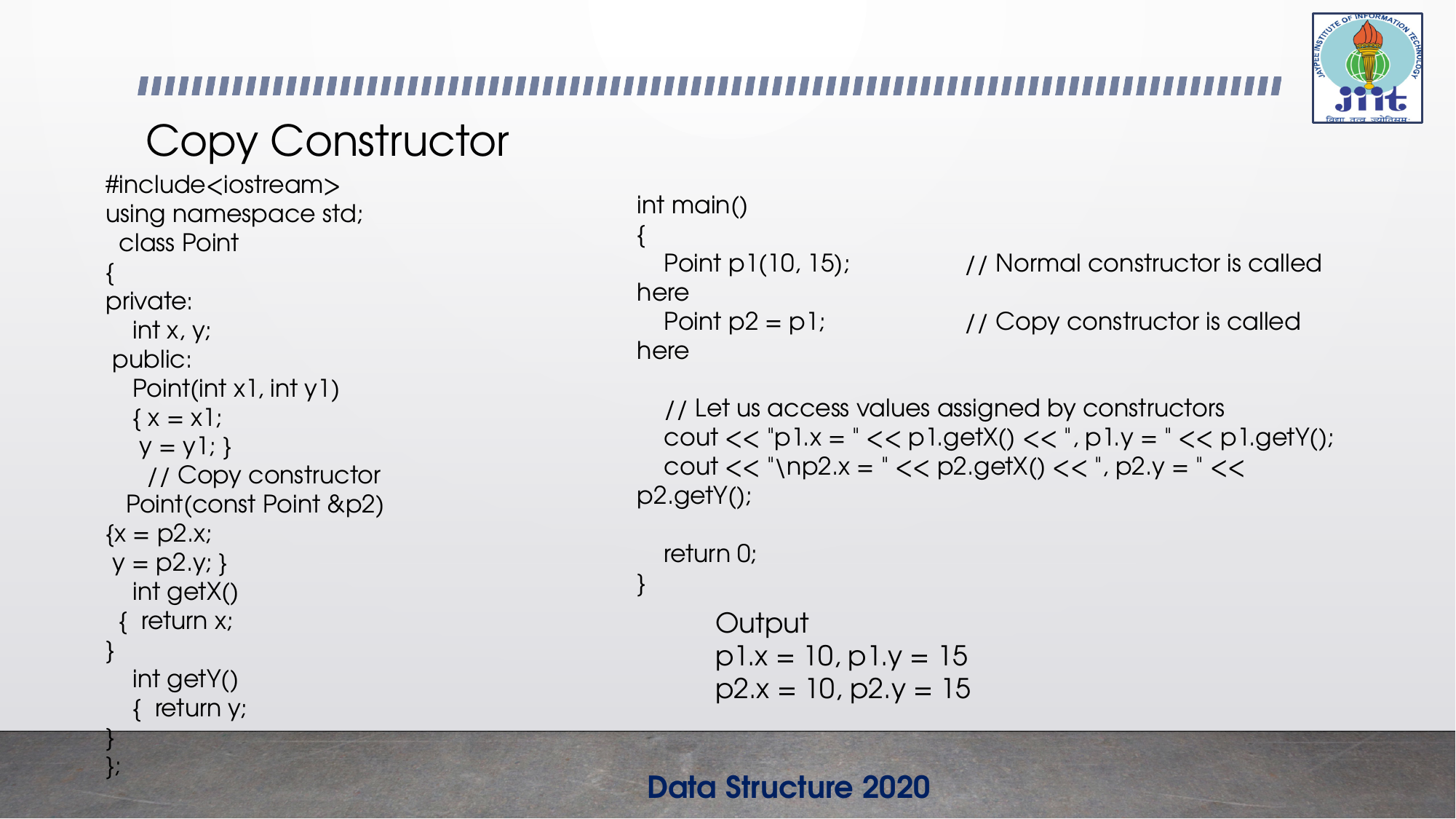

5
# Copy Constructor
#include<iostream>
using namespace std;
  class Point
{
private:
    int x, y;
 public:
    Point(int x1, int y1)
    { x = x1;
     y = y1; }
      // Copy constructor
   Point(const Point &p2)
{x = p2.x;
 y = p2.y; }
    int getX()
  {  return x;
}
    int getY()
    {  return y;
}
};

int main()
{
    Point p1(10, 15); 	// Normal constructor is called here
    Point p2 = p1; 		// Copy constructor is called here

    // Let us access values assigned by constructors
    cout << "p1.x = " << p1.getX() << ", p1.y = " << p1.getY();
    cout << "\np2.x = " << p2.getX() << ", p2.y = " << p2.getY();

    return 0;
}

Output
p1.x = 10, p1.y = 15 p2.x = 10, p2.y = 15